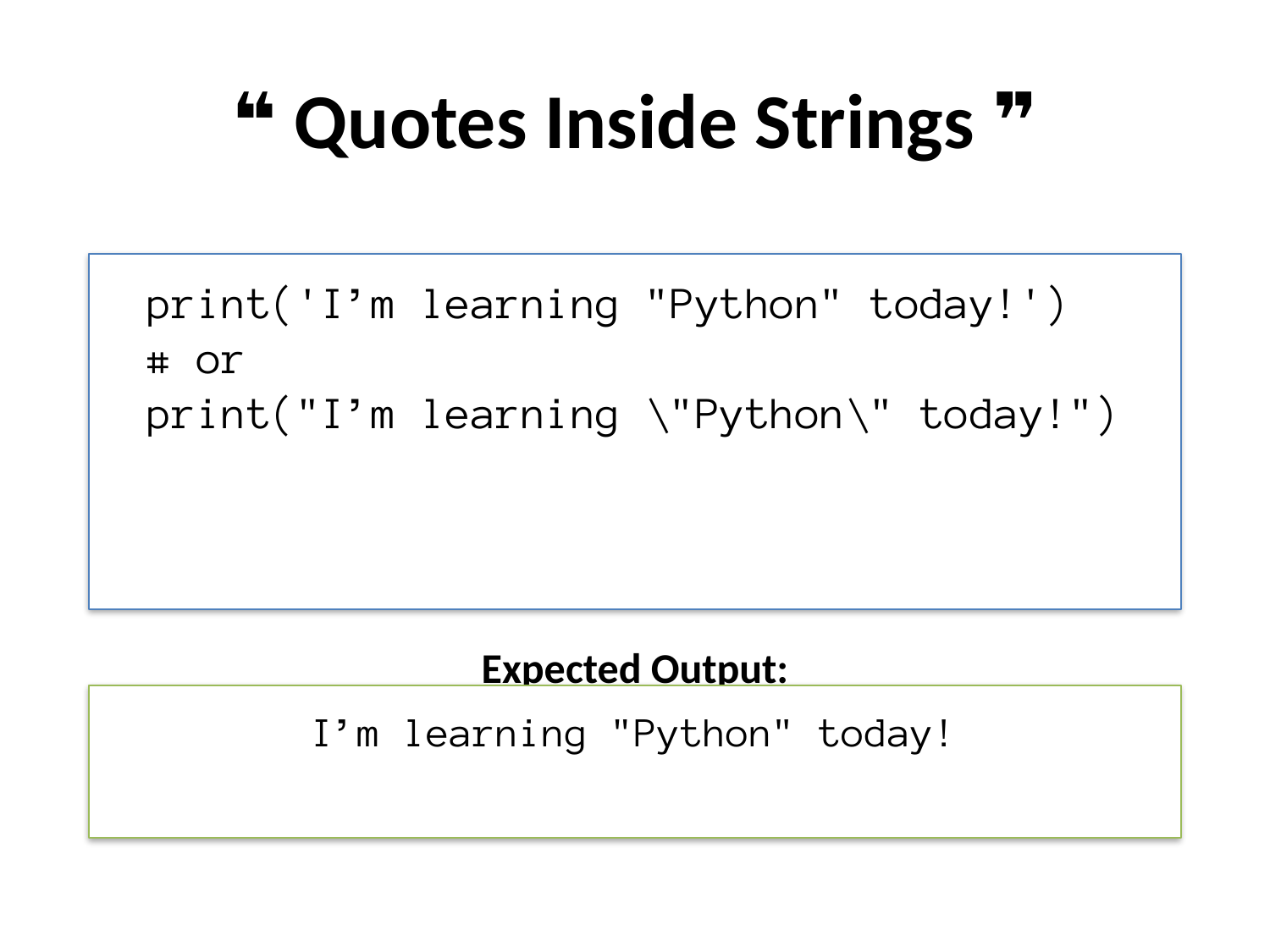

# ❝ Quotes Inside Strings ❞

print('I’m learning "Python" today!')
# or
print("I’m learning \"Python\" today!")
Expected Output:

I’m learning "Python" today!